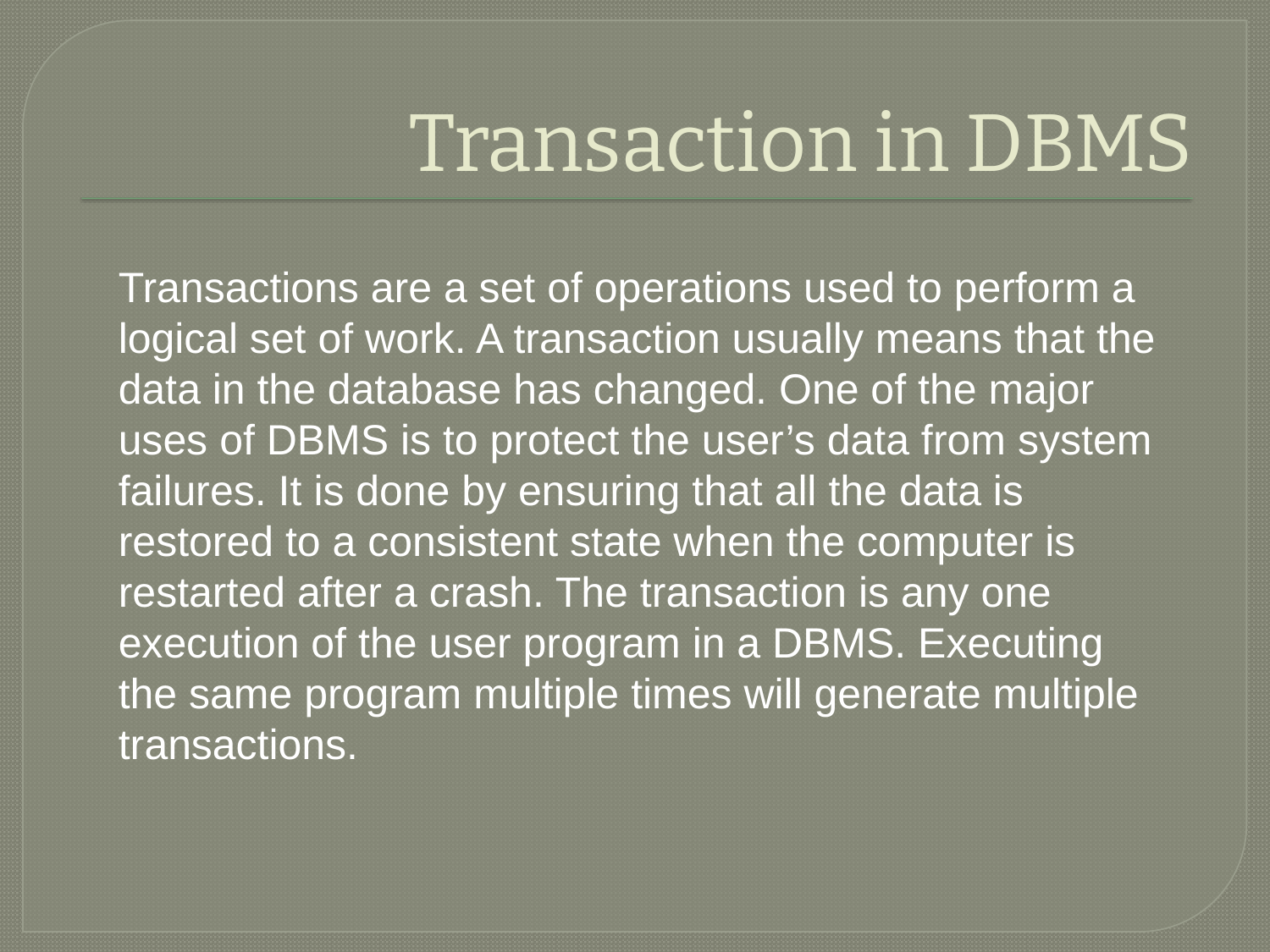

# Transaction in DBMS
Transactions are a set of operations used to perform a logical set of work. A transaction usually means that the data in the database has changed. One of the major uses of DBMS is to protect the user’s data from system failures. It is done by ensuring that all the data is restored to a consistent state when the computer is restarted after a crash. The transaction is any one execution of the user program in a DBMS. Executing the same program multiple times will generate multiple transactions.